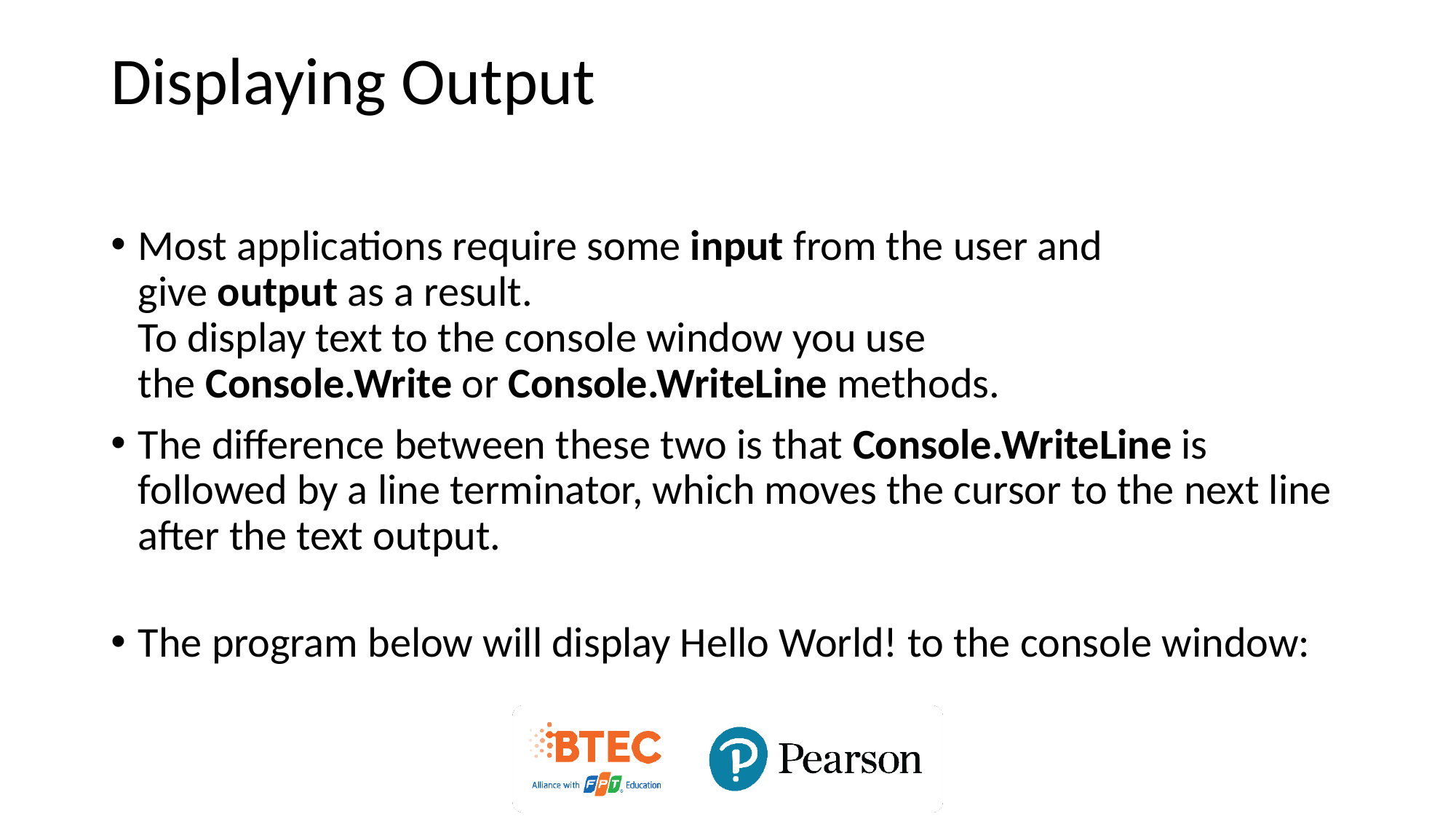

# Displaying Output
Most applications require some input from the user and give output as a result.
To display text to the console window you use the Console.Write or Console.WriteLine methods.
The difference between these two is that Console.WriteLine is followed by a line terminator, which moves the cursor to the next line after the text output.
The program below will display Hello World! to the console window: